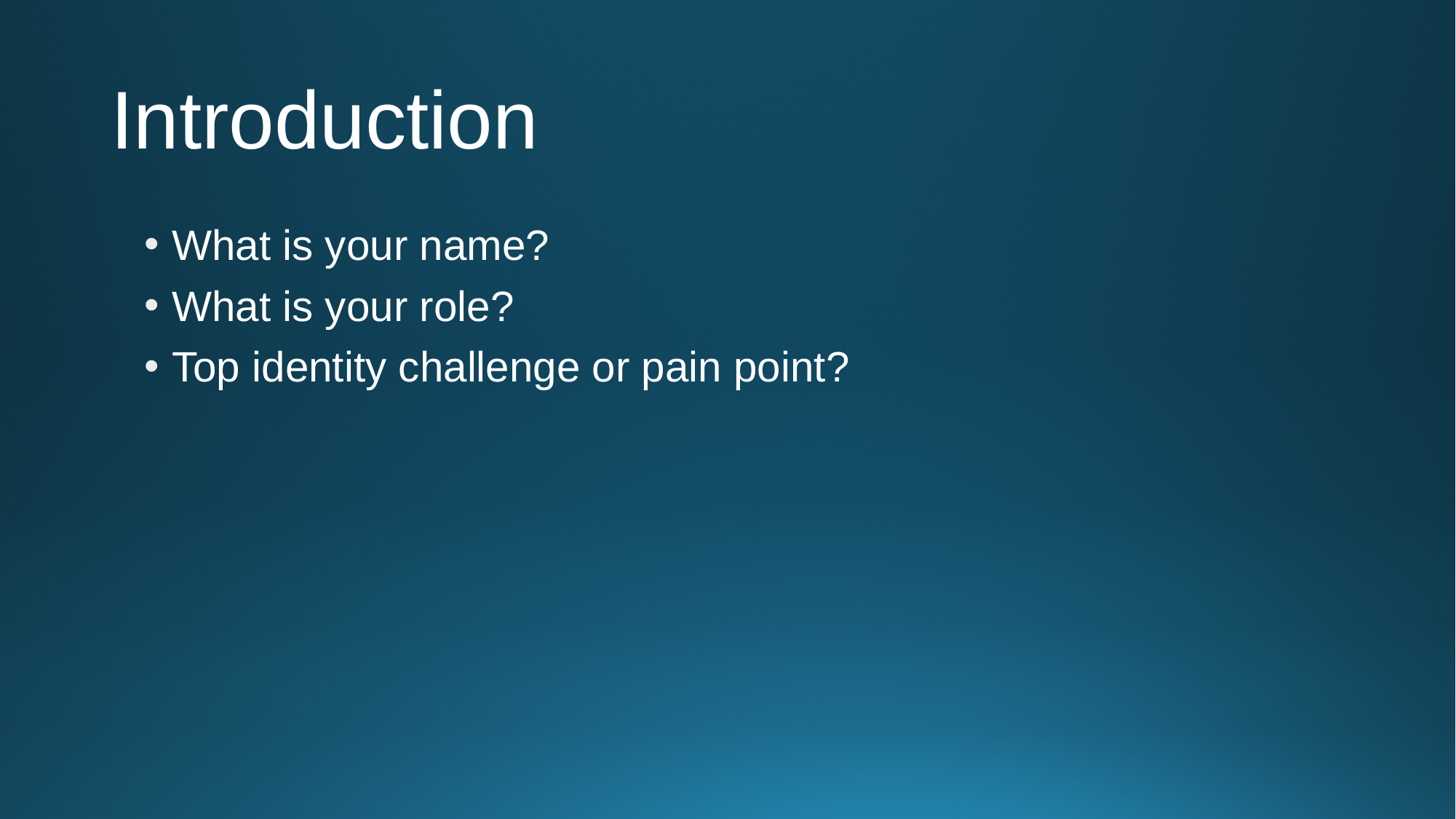

# Introduction
What is your name?
What is your role?
Top identity challenge or pain point?